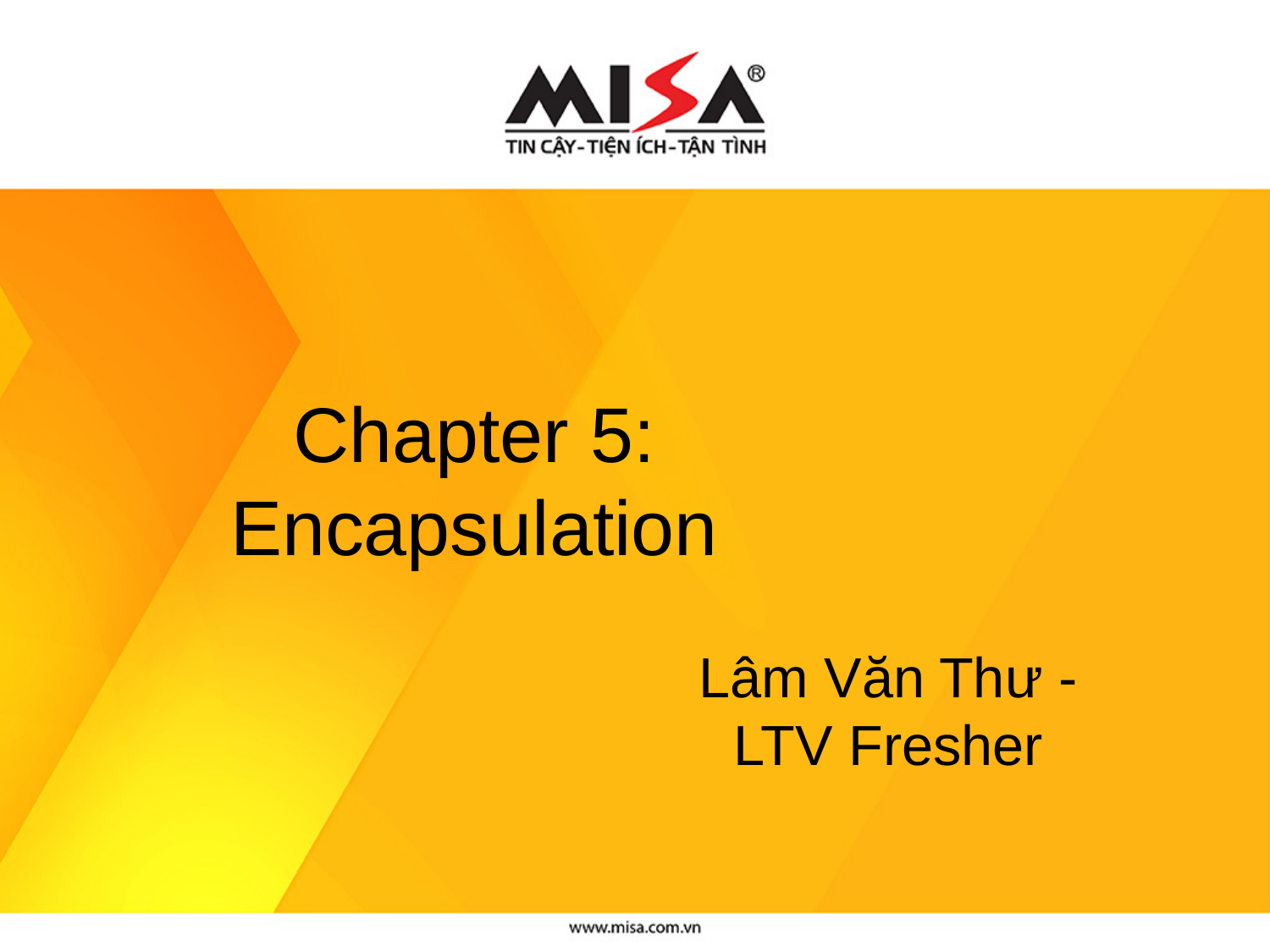

Chapter 5: Encapsulation
Lâm Văn Thư - LTV Fresher